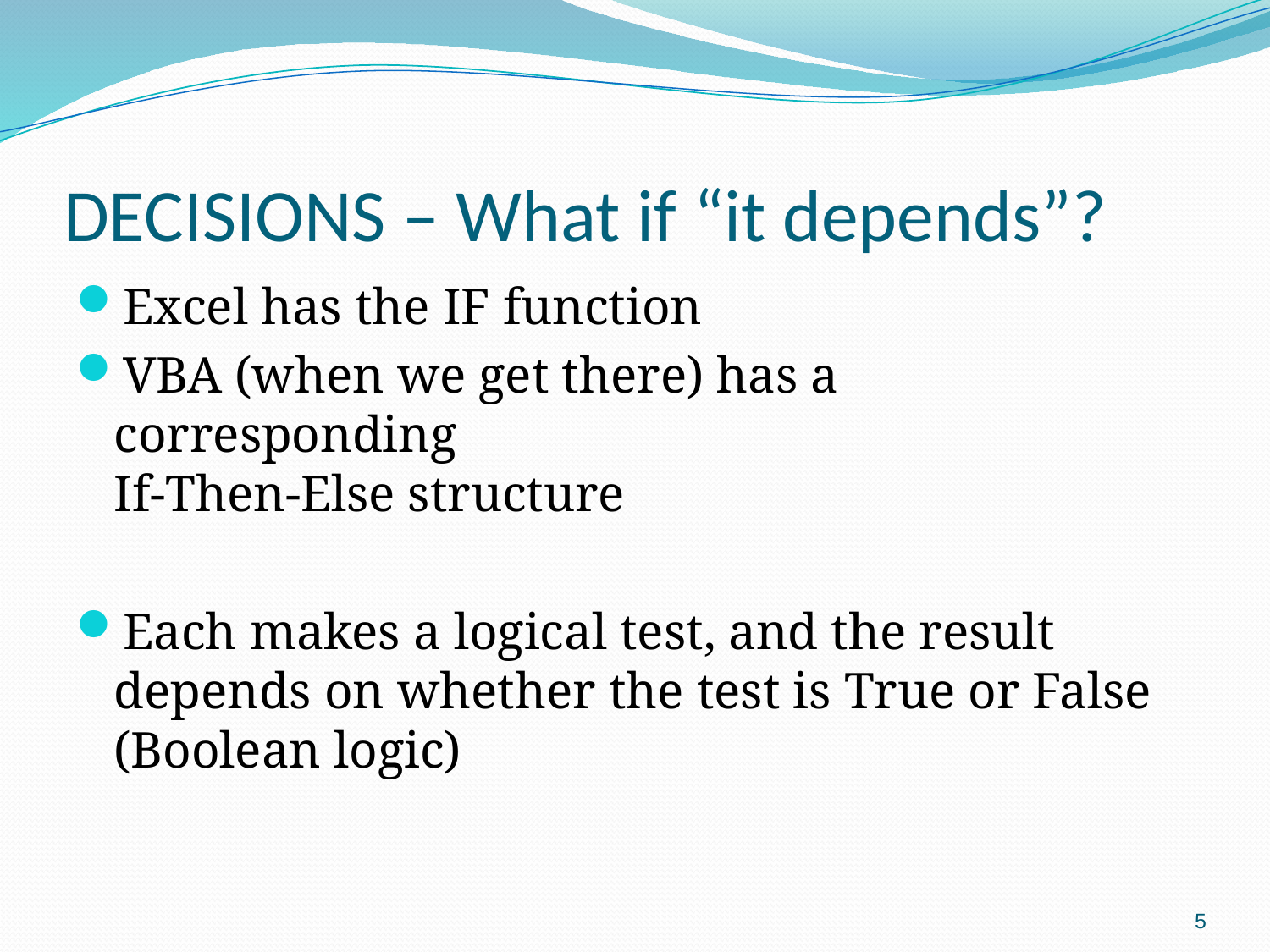

# DECISIONS – What if “it depends”?
Excel has the IF function
VBA (when we get there) has a corresponding
If-Then-Else structure

Each makes a logical test, and the result depends on whether the test is True or False (Boolean logic)
5